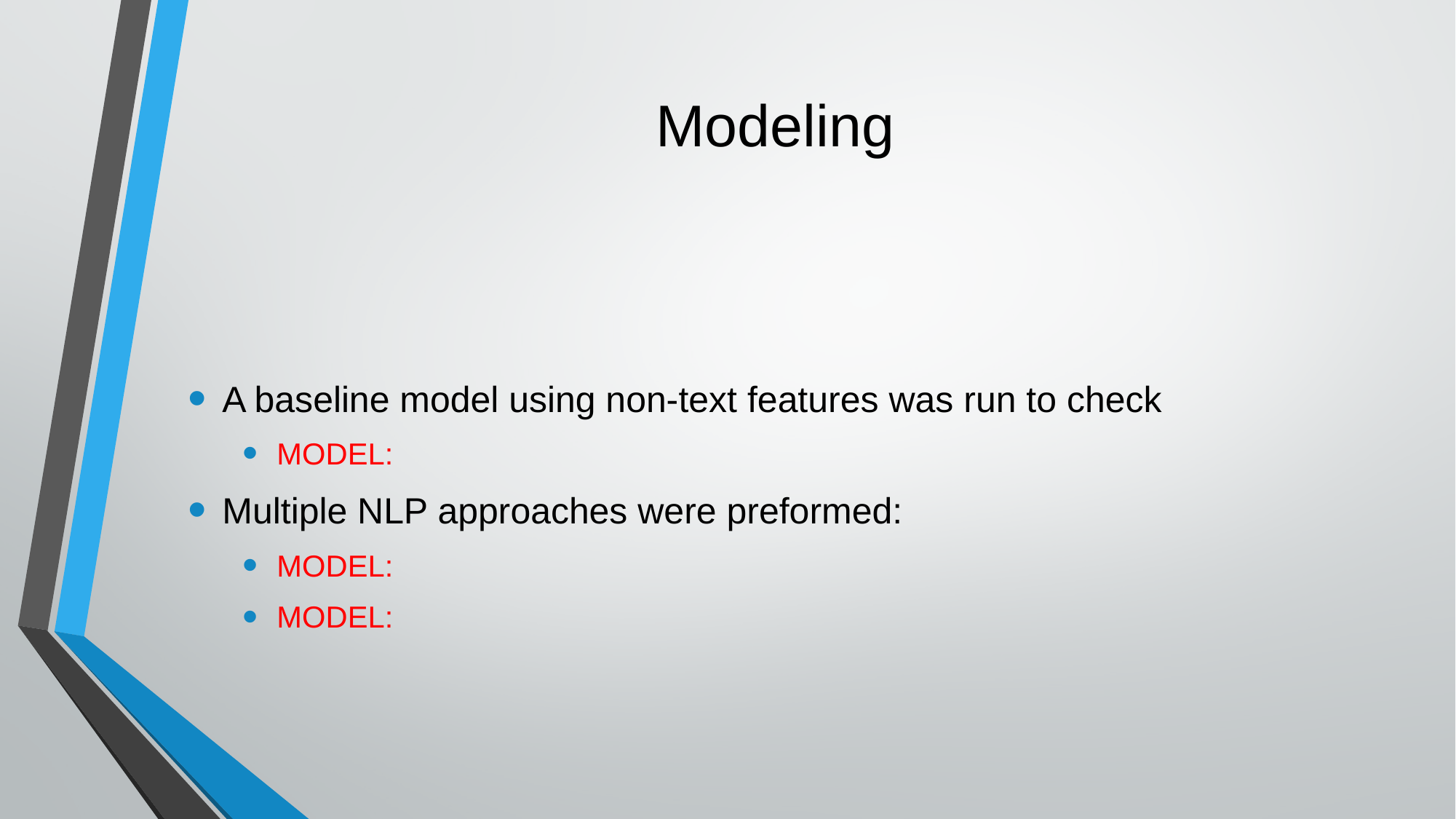

# Modeling
A baseline model using non-text features was run to check
MODEL:
Multiple NLP approaches were preformed:
MODEL:
MODEL: